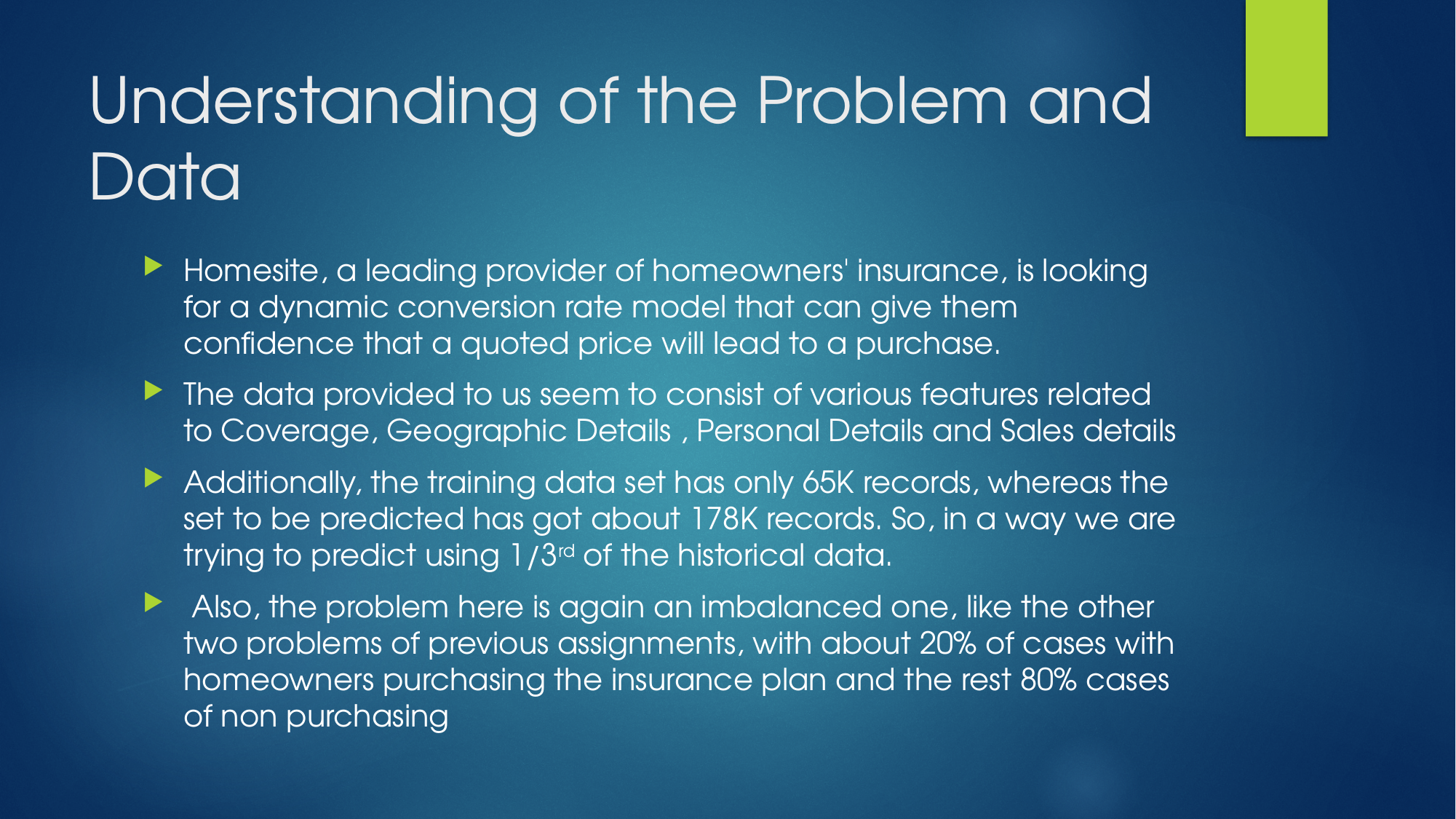

# Understanding of the Problem and Data
Homesite, a leading provider of homeowners' insurance, is looking for a dynamic conversion rate model that can give them confidence that a quoted price will lead to a purchase.
The data provided to us seem to consist of various features related to Coverage, Geographic Details , Personal Details and Sales details
Additionally, the training data set has only 65K records, whereas the set to be predicted has got about 178K records. So, in a way we are trying to predict using 1/3rd of the historical data.
 Also, the problem here is again an imbalanced one, like the other two problems of previous assignments, with about 20% of cases with homeowners purchasing the insurance plan and the rest 80% cases of non purchasing